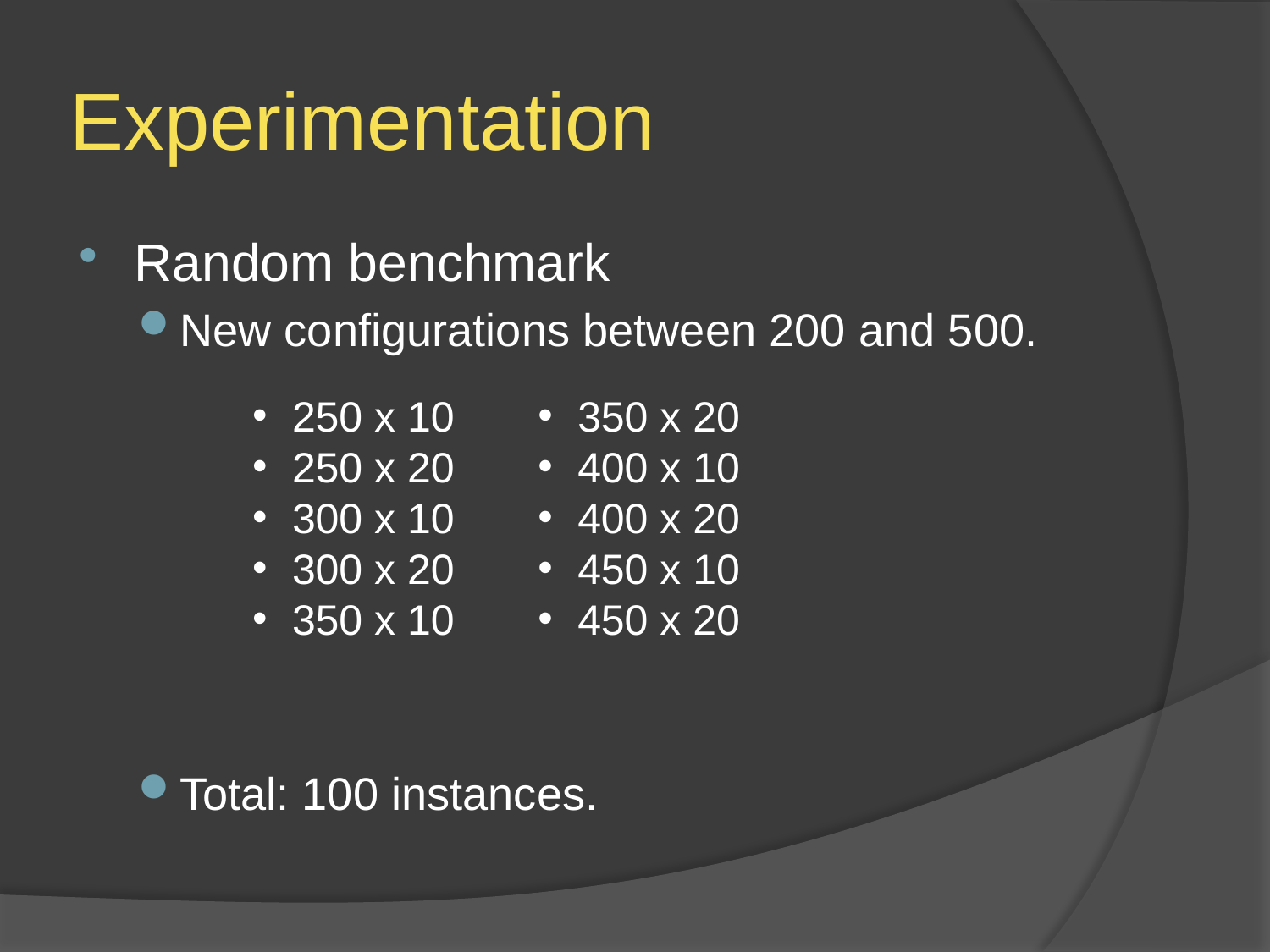

# Experimentation
Random benchmark
New configurations between 200 and 500.

Total: 100 instances.
250 x 10
250 x 20
300 x 10
300 x 20
350 x 10

350 x 20
400 x 10
400 x 20
450 x 10
450 x 20